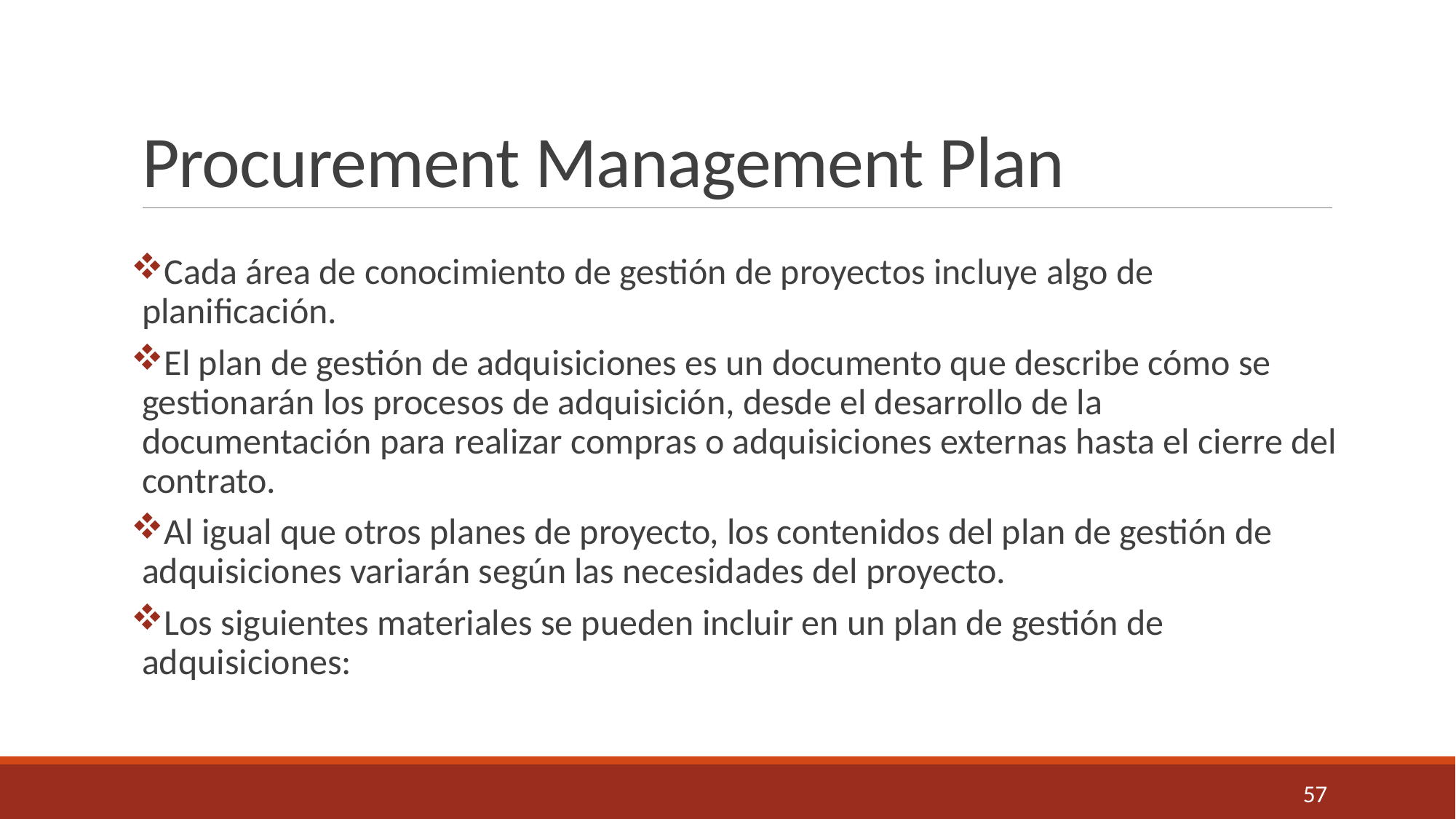

# Procurement Management Plan
Cada área de conocimiento de gestión de proyectos incluye algo de planificación.
El plan de gestión de adquisiciones es un documento que describe cómo se gestionarán los procesos de adquisición, desde el desarrollo de la documentación para realizar compras o adquisiciones externas hasta el cierre del contrato.
Al igual que otros planes de proyecto, los contenidos del plan de gestión de adquisiciones variarán según las necesidades del proyecto.
Los siguientes materiales se pueden incluir en un plan de gestión de adquisiciones:
57